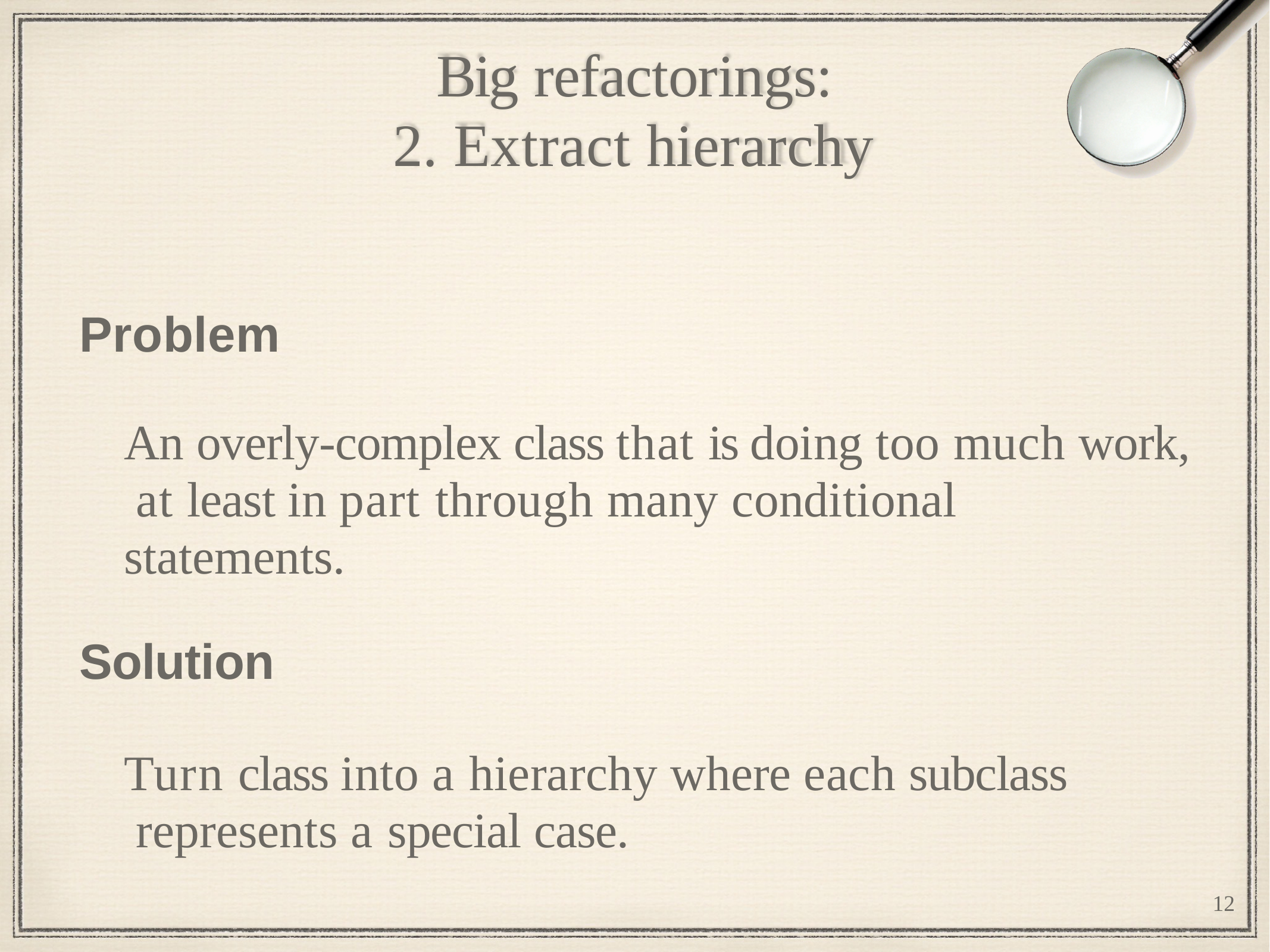

# Big refactorings:

2. Extract hierarchy

Problem
An overly-complex class that is doing too much work,  at least in part through many conditional statements.
Solution

Turn class into a hierarchy where each subclass  represents a special case.

12